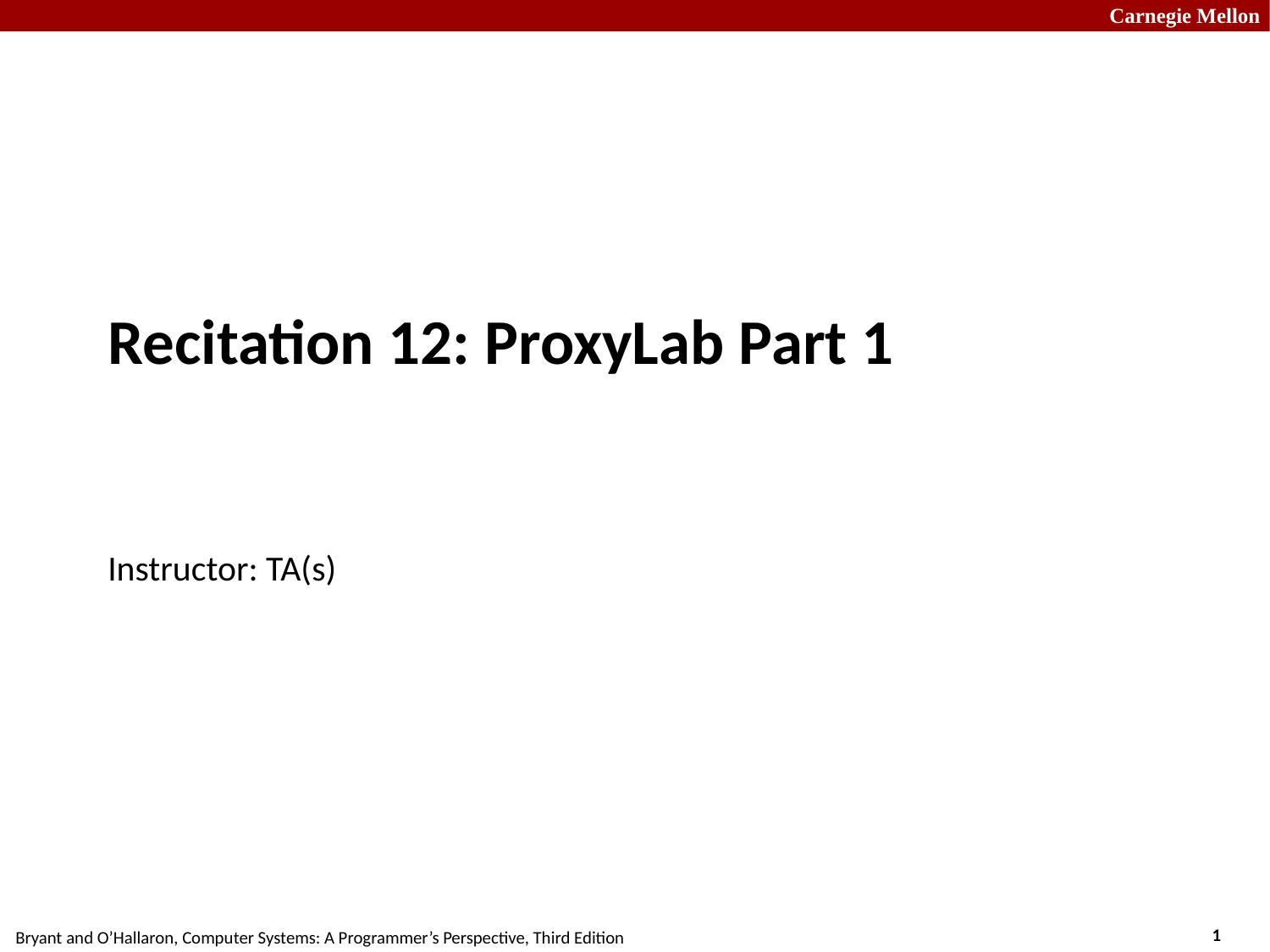

Recitation 12: ProxyLab Part 1
Instructor: TA(s)